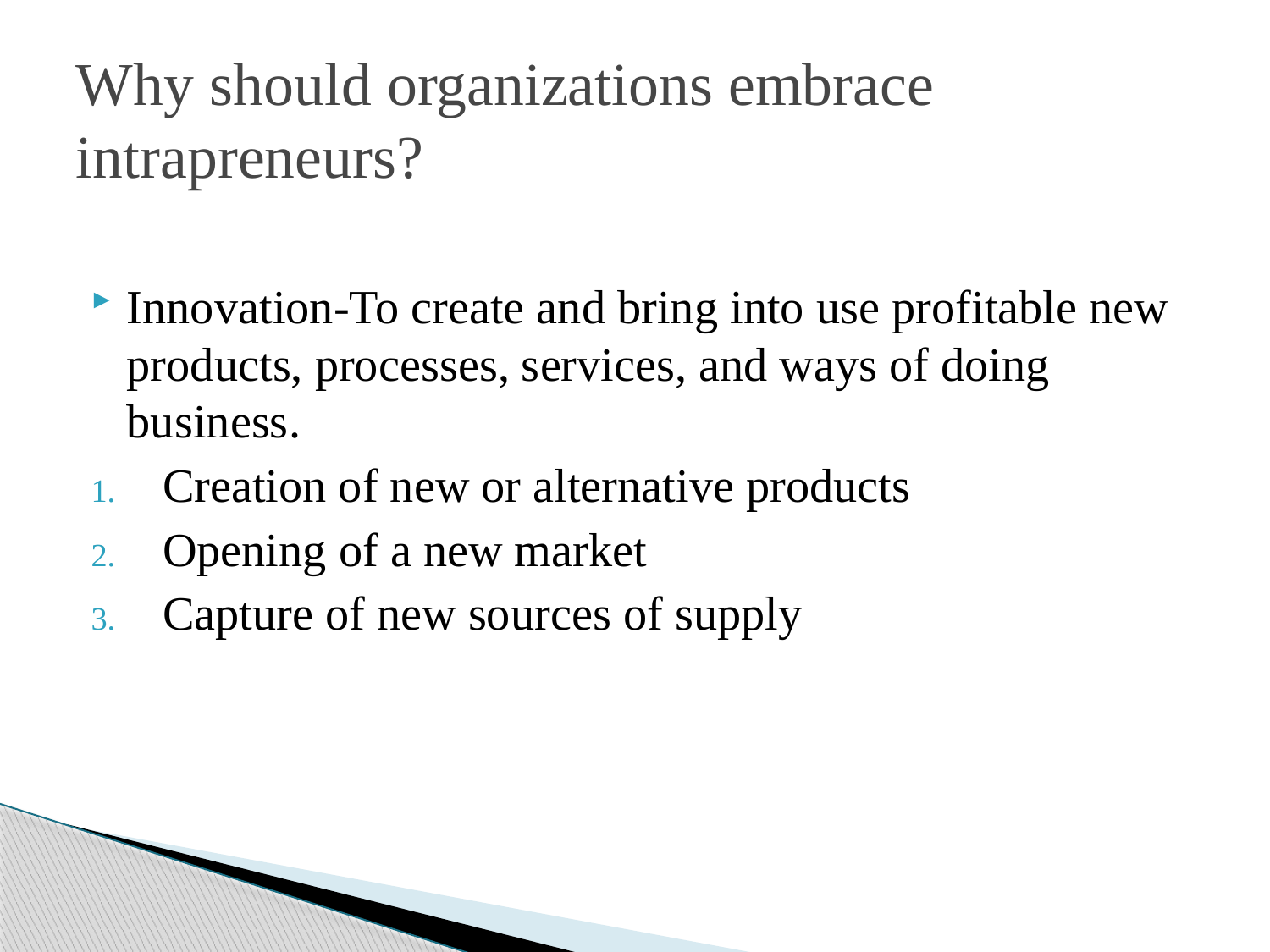

# Why should organizations embrace intrapreneurs?

Innovation-To create and bring into use profitable new products, processes, services, and ways of doing business.
Creation of new or alternative products
Opening of a new market
Capture of new sources of supply